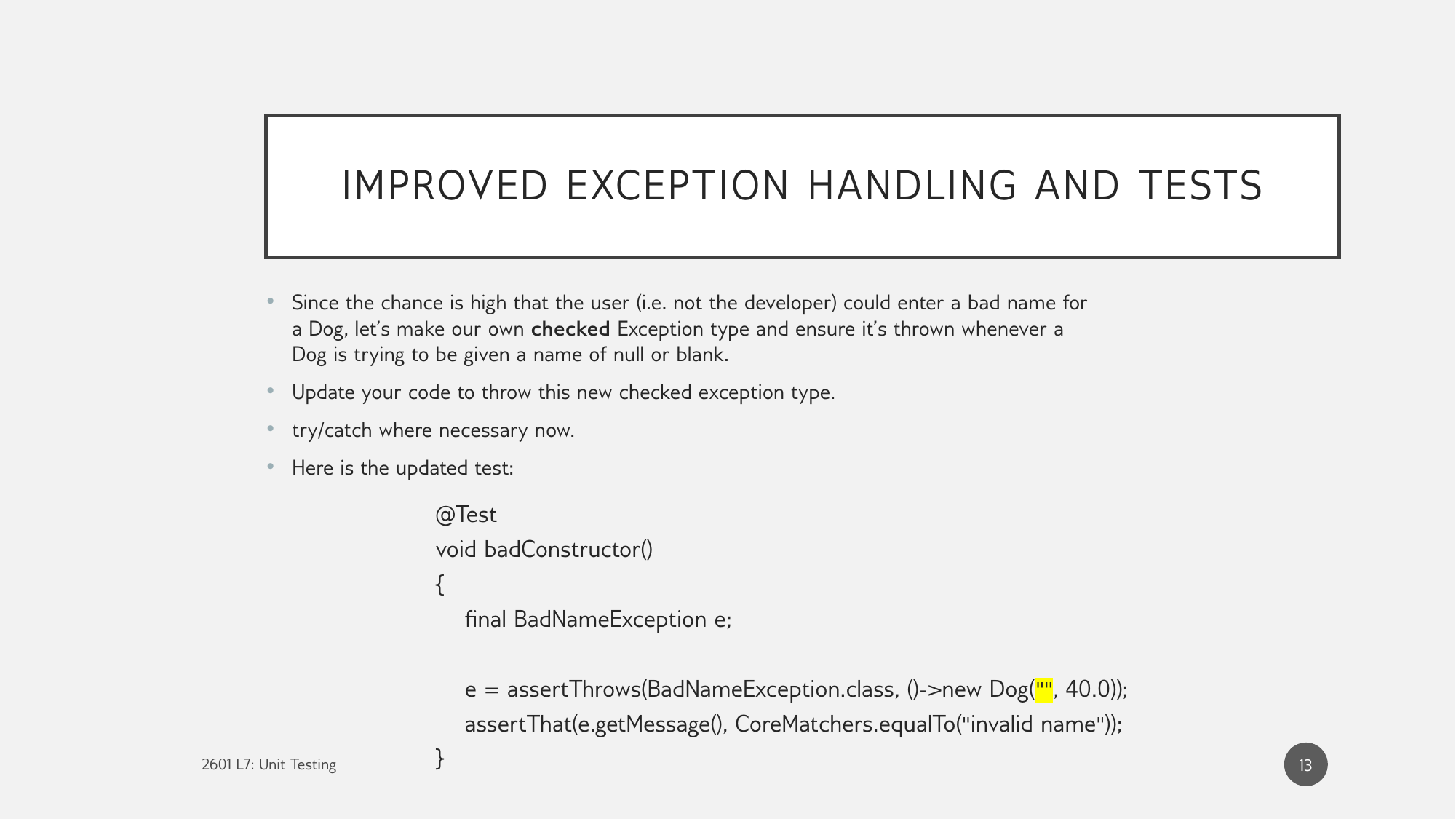

# Improved exception handling and tests
Since the chance is high that the user (i.e. not the developer) could enter a bad name for a Dog, let’s make our own checked Exception type and ensure it’s thrown whenever a Dog is trying to be given a name of null or blank.
Update your code to throw this new checked exception type.
try/catch where necessary now.
Here is the updated test:
    @Test
    void badConstructor()
    {
        final BadNameException e;

        e = assertThrows(BadNameException.class, ()->new Dog("", 40.0));
        assertThat(e.getMessage(), CoreMatchers.equalTo("invalid name"));
    }
13
2601 L7: Unit Testing